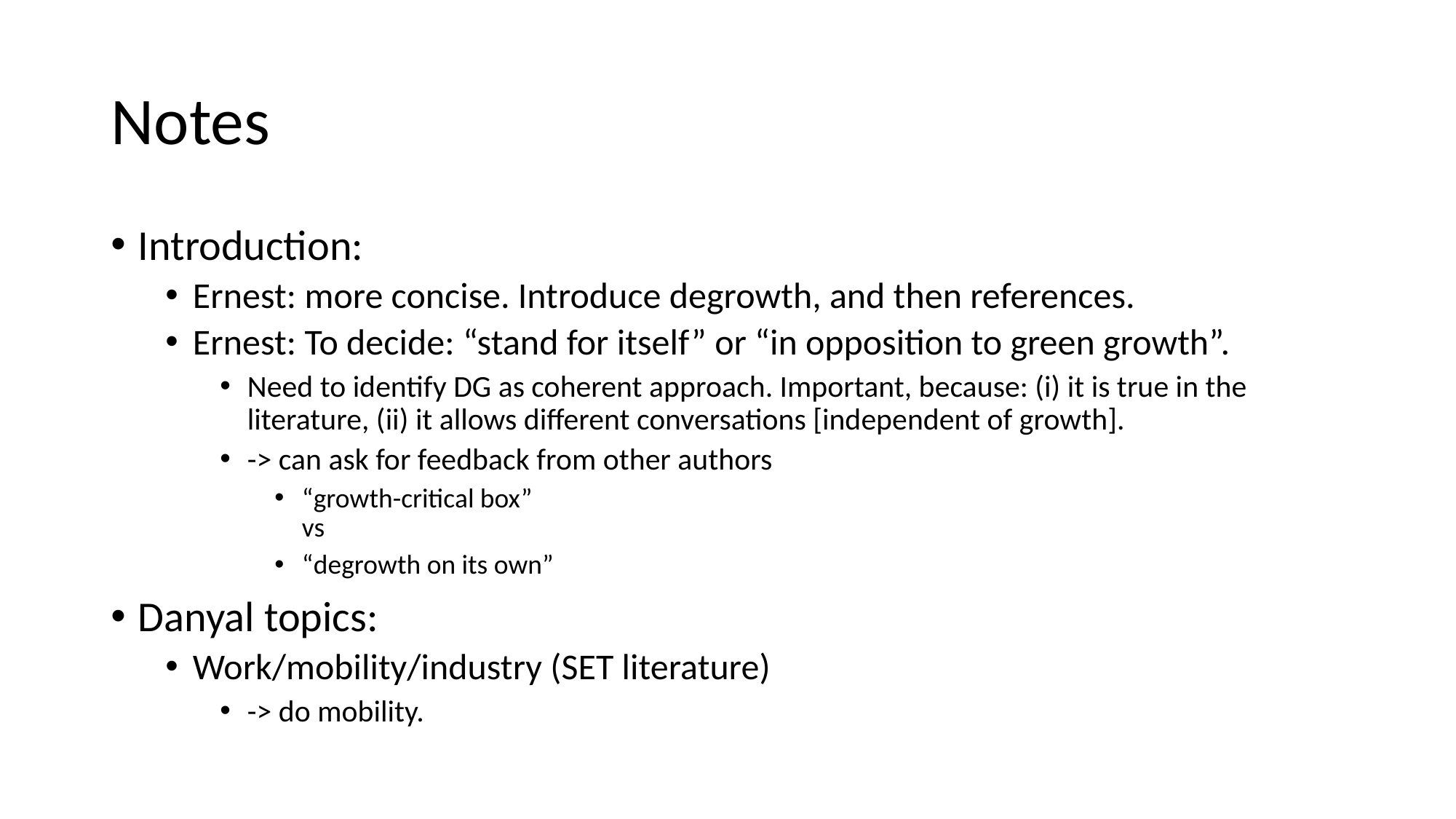

# Notes
Introduction:
Ernest: more concise. Introduce degrowth, and then references.
Ernest: To decide: “stand for itself” or “in opposition to green growth”.
Need to identify DG as coherent approach. Important, because: (i) it is true in the literature, (ii) it allows different conversations [independent of growth].
-> can ask for feedback from other authors
“growth-critical box”
vs
“degrowth on its own”
Danyal topics:
Work/mobility/industry (SET literature)
-> do mobility.